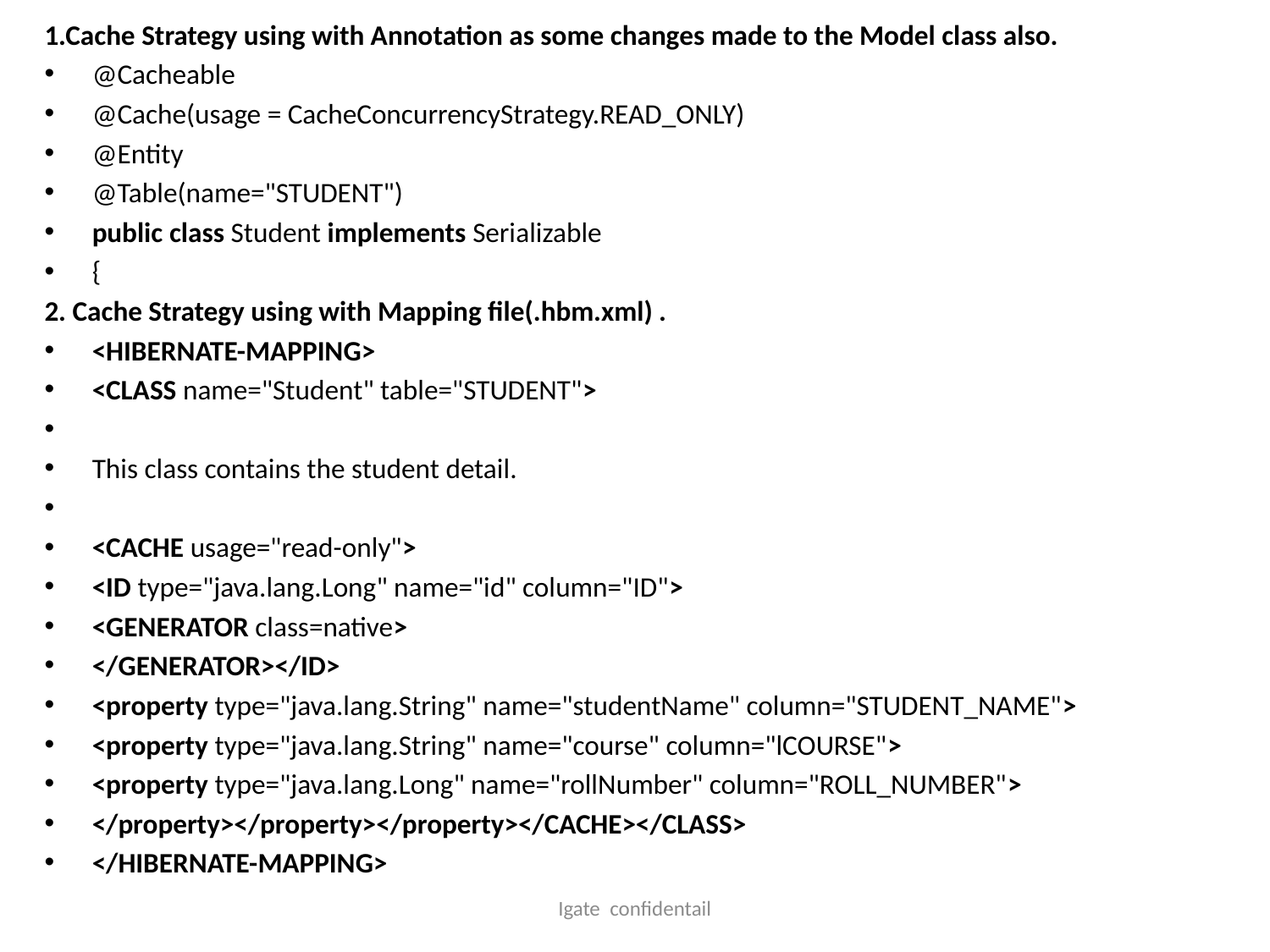

1.Cache Strategy using with Annotation as some changes made to the Model class also.
@Cacheable
@Cache(usage = CacheConcurrencyStrategy.READ_ONLY)
@Entity
@Table(name="STUDENT")
public class Student implements Serializable
{
2. Cache Strategy using with Mapping file(.hbm.xml) .
<HIBERNATE-MAPPING>
<CLASS name="Student" table="STUDENT">

This class contains the student detail.

<CACHE usage="read-only">
<ID type="java.lang.Long" name="id" column="ID">
<GENERATOR class=native>
</GENERATOR></ID>
<property type="java.lang.String" name="studentName" column="STUDENT_NAME">
<property type="java.lang.String" name="course" column="lCOURSE">
<property type="java.lang.Long" name="rollNumber" column="ROLL_NUMBER">
</property></property></property></CACHE></CLASS>
</HIBERNATE-MAPPING>

Igate  confidentail